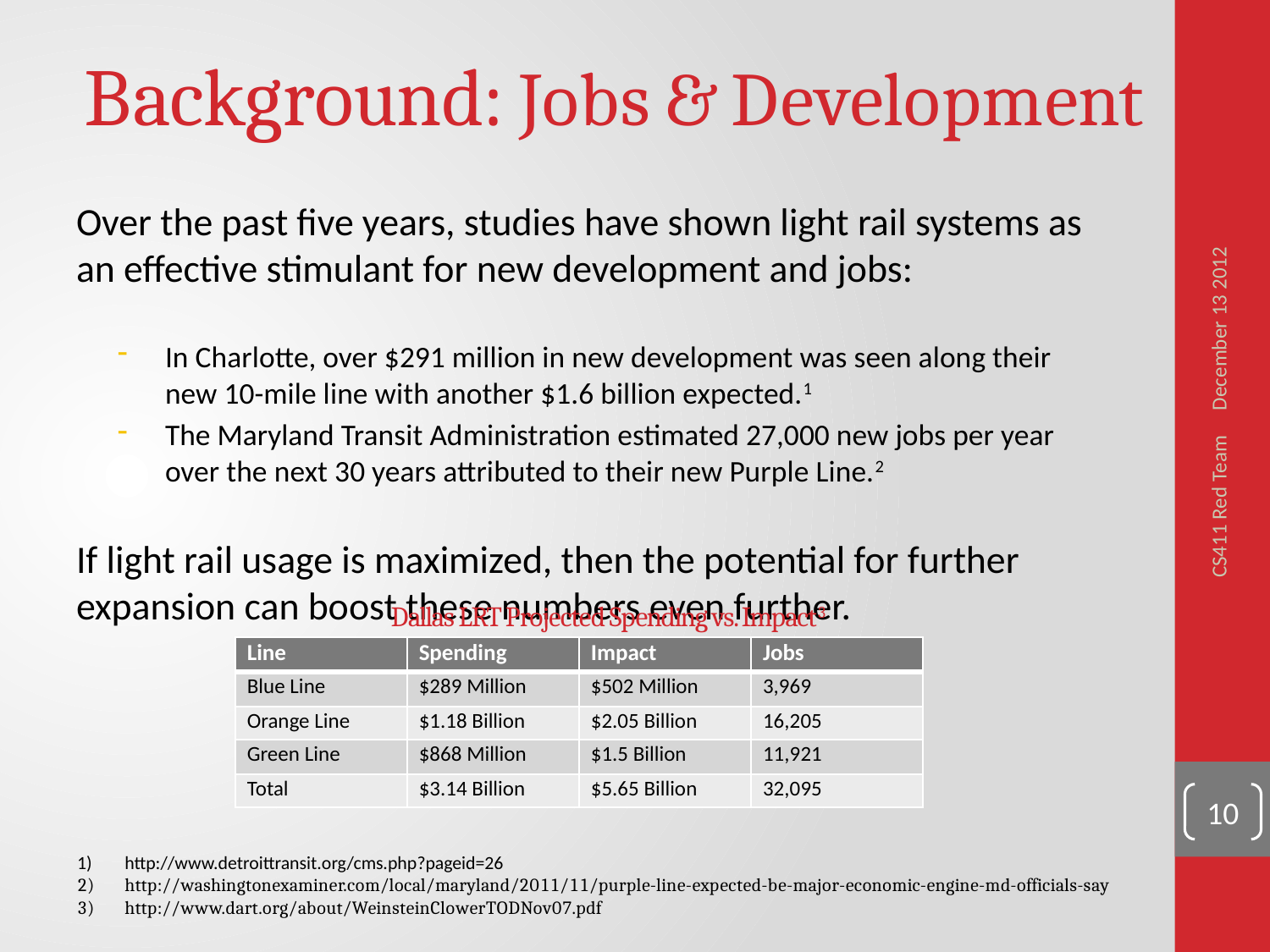

# Background: Jobs & Development
Over the past five years, studies have shown light rail systems as an effective stimulant for new development and jobs:

In Charlotte, over $291 million in new development was seen along their new 10-mile line with another $1.6 billion expected.1
The Maryland Transit Administration estimated 27,000 new jobs per year over the next 30 years attributed to their new Purple Line.2

If light rail usage is maximized, then the potential for further expansion can boost these numbers even further.
December 13 2012
CS411 Red Team
Dallas LRT Projected Spending vs. Impact3
| Line | Spending | Impact | Jobs |
| --- | --- | --- | --- |
| Blue Line | $289 Million | $502 Million | 3,969 |
| Orange Line | $1.18 Billion | $2.05 Billion | 16,205 |
| Green Line | $868 Million | $1.5 Billion | 11,921 |
| Total | $3.14 Billion | $5.65 Billion | 32,095 |
10
http://www.detroittransit.org/cms.php?pageid=26
http://washingtonexaminer.com/local/maryland/2011/11/purple-line-expected-be-major-economic-engine-md-officials-say
http://www.dart.org/about/WeinsteinClowerTODNov07.pdf